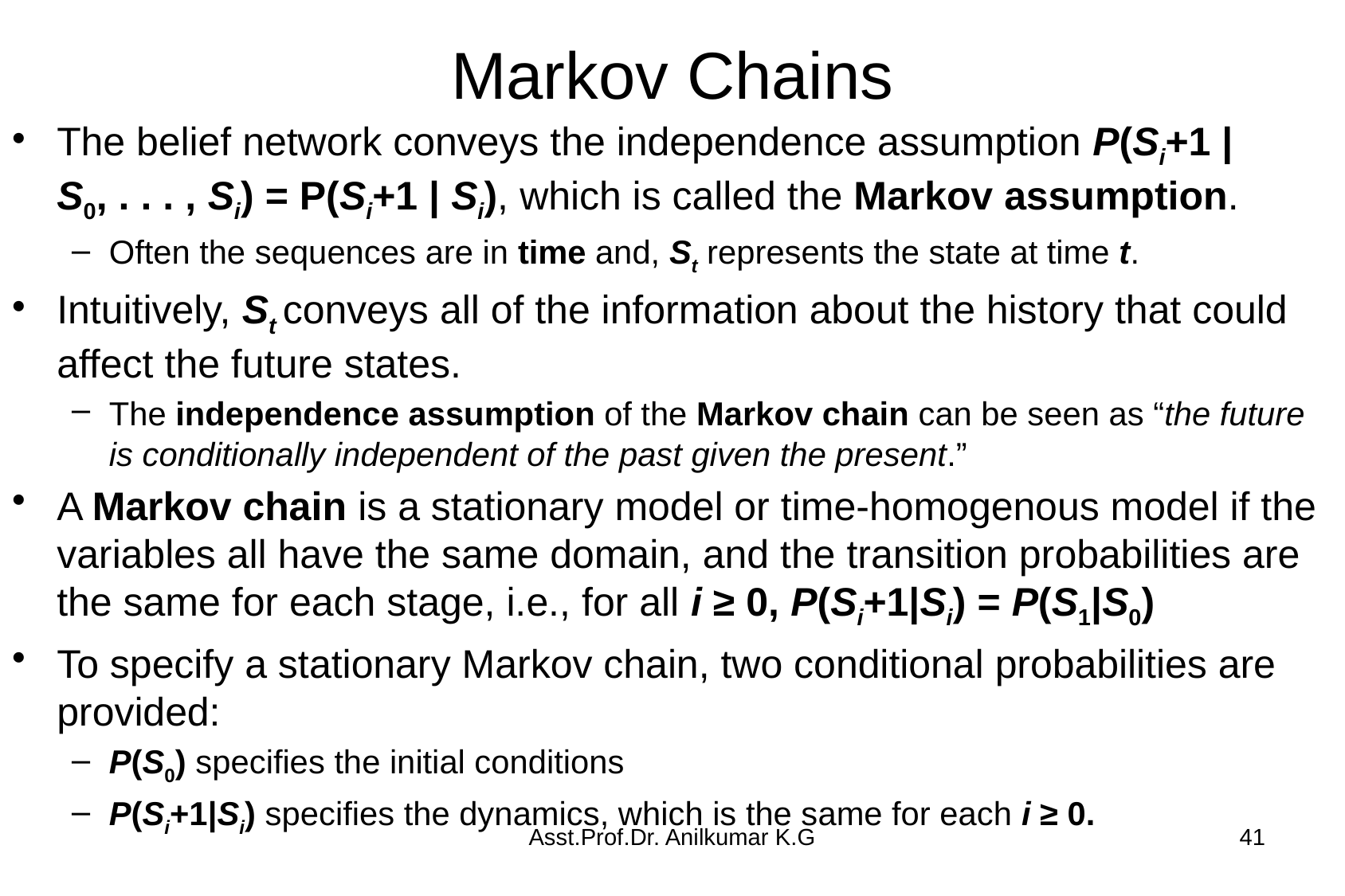

# Markov Chains
The belief network conveys the independence assumption P(Si+1 | S0, . . . , Si) = P(Si+1 | Si), which is called the Markov assumption.
Often the sequences are in time and, St represents the state at time t.
Intuitively, St conveys all of the information about the history that could affect the future states.
The independence assumption of the Markov chain can be seen as “the future is conditionally independent of the past given the present.”
A Markov chain is a stationary model or time-homogenous model if the variables all have the same domain, and the transition probabilities are the same for each stage, i.e., for all i ≥ 0, P(Si+1|Si) = P(S1|S0)
To specify a stationary Markov chain, two conditional probabilities are provided:
P(S0) specifies the initial conditions
P(Si+1|Si) specifies the dynamics, which is the same for each i ≥ 0.
Asst.Prof.Dr. Anilkumar K.G
41